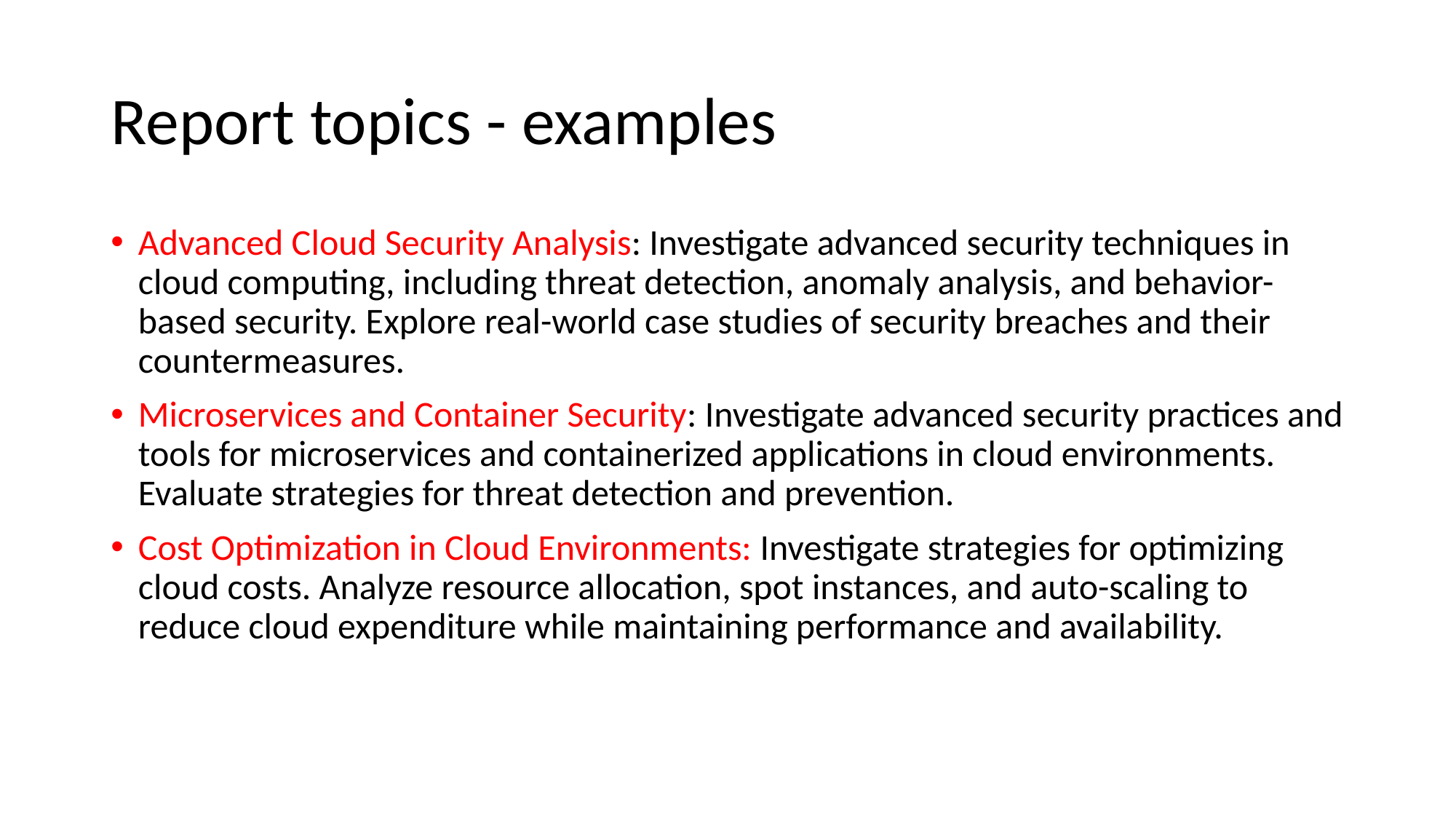

# Report topics - examples
Advanced Cloud Security Analysis: Investigate advanced security techniques in cloud computing, including threat detection, anomaly analysis, and behavior-based security. Explore real-world case studies of security breaches and their countermeasures.
Microservices and Container Security: Investigate advanced security practices and tools for microservices and containerized applications in cloud environments. Evaluate strategies for threat detection and prevention.
Cost Optimization in Cloud Environments: Investigate strategies for optimizing cloud costs. Analyze resource allocation, spot instances, and auto-scaling to reduce cloud expenditure while maintaining performance and availability.